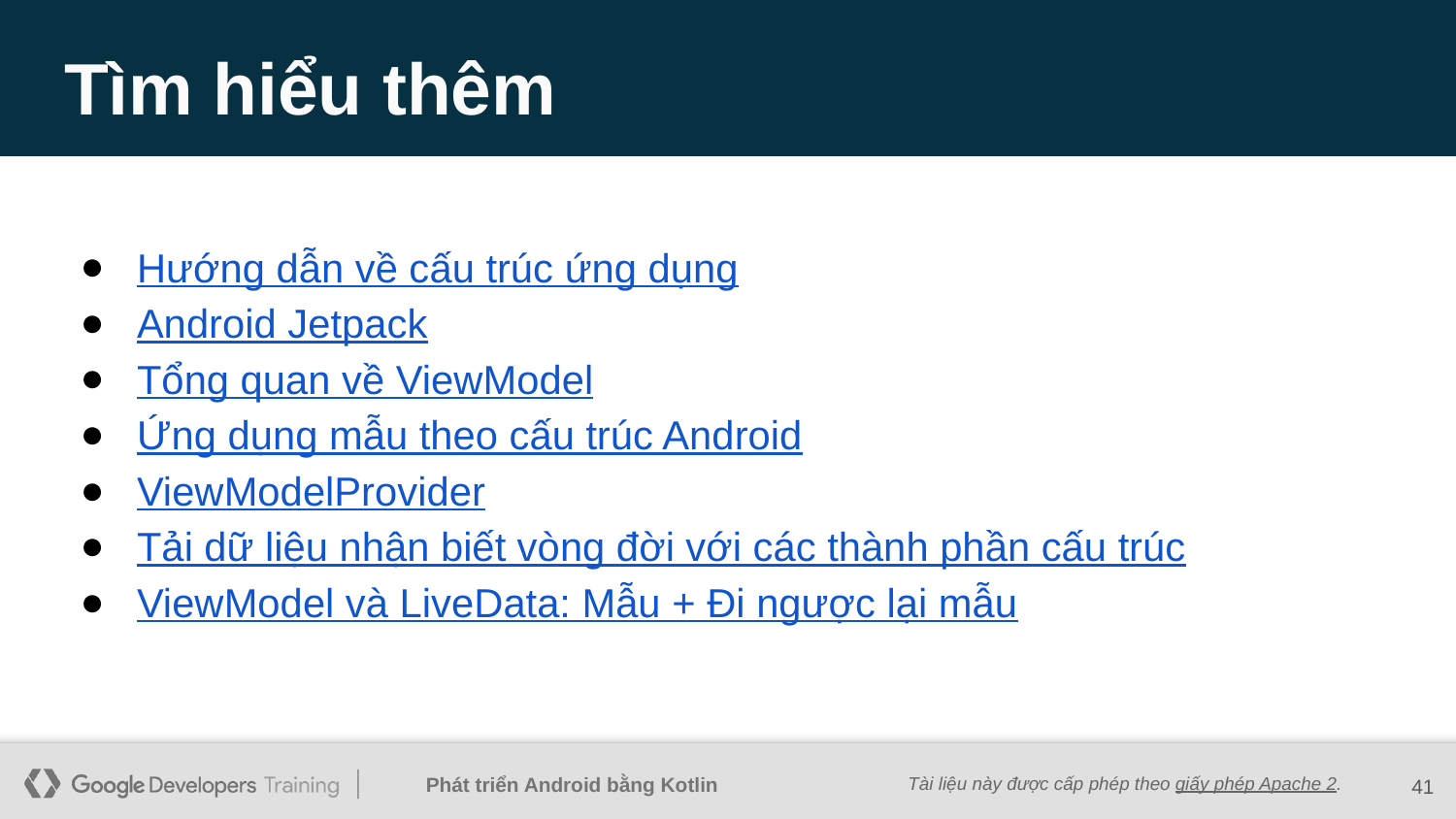

# Tìm hiểu thêm
Hướng dẫn về cấu trúc ứng dụng
Android Jetpack
Tổng quan về ViewModel
Ứng dụng mẫu theo cấu trúc Android
ViewModelProvider
Tải dữ liệu nhận biết vòng đời với các thành phần cấu trúc
ViewModel và LiveData: Mẫu + Đi ngược lại mẫu
41